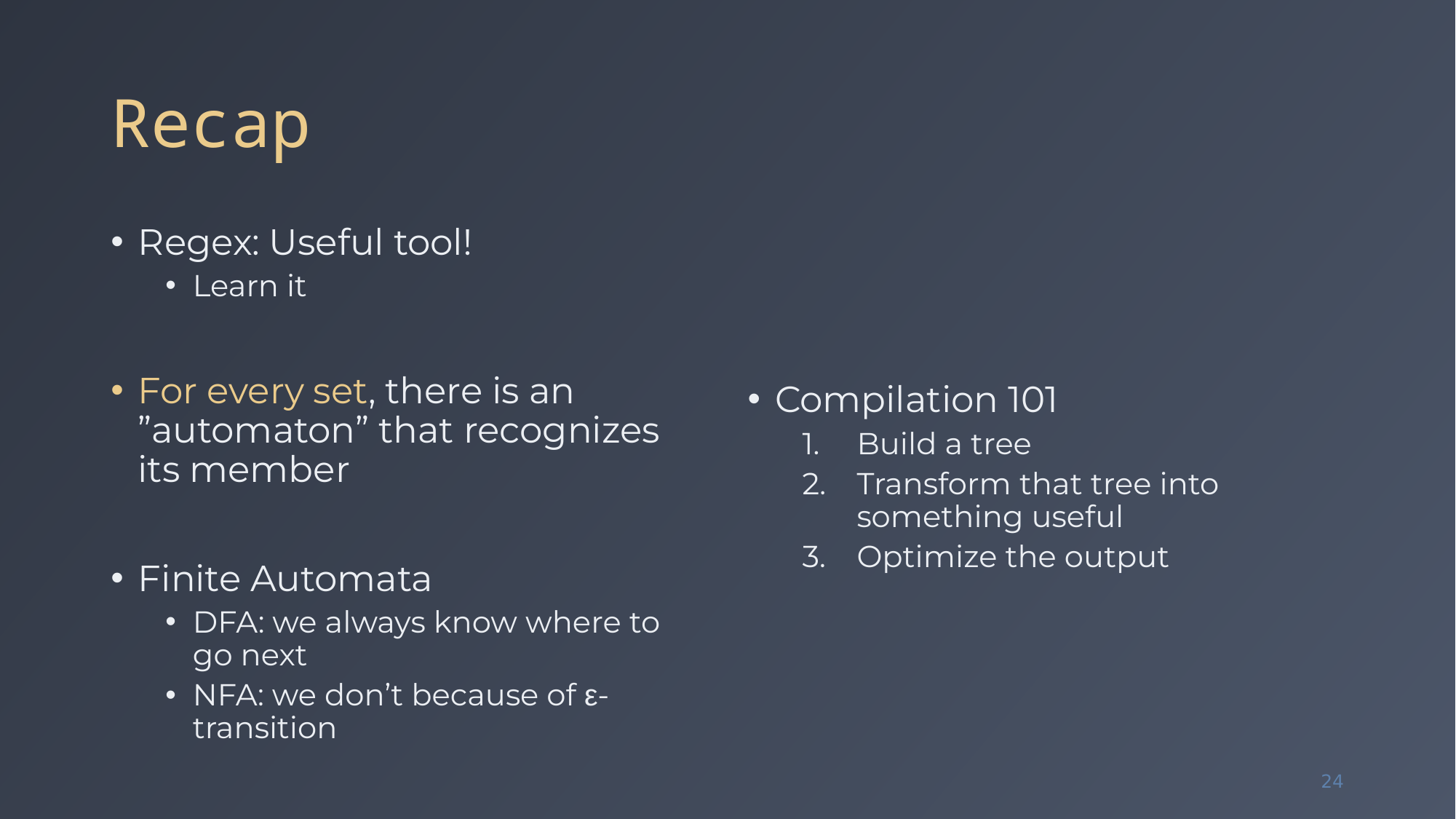

# Recap
Regex: Useful tool!
Learn it

For every set, there is an ”automaton” that recognizes its member

Finite Automata
DFA: we always know where to go next
NFA: we don’t because of ε-transition

Compilation 101
Build a tree
Transform that tree into something useful
Optimize the output
24